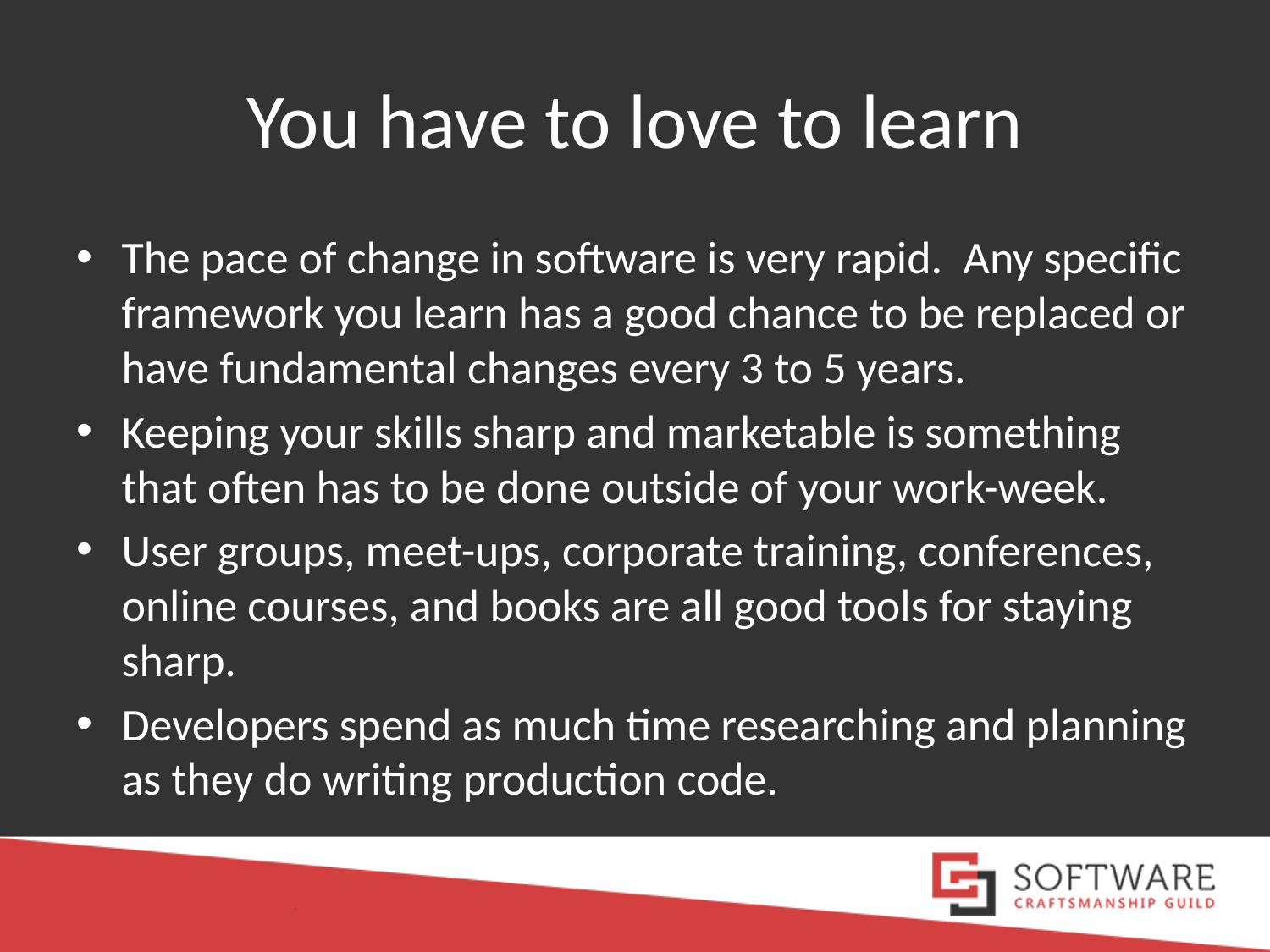

# You have to love to learn
The pace of change in software is very rapid.  Any specific framework you learn has a good chance to be replaced or have fundamental changes every 3 to 5 years.
Keeping your skills sharp and marketable is something that often has to be done outside of your work-week.
User groups, meet-ups, corporate training, conferences, online courses, and books are all good tools for staying sharp.
Developers spend as much time researching and planning as they do writing production code.